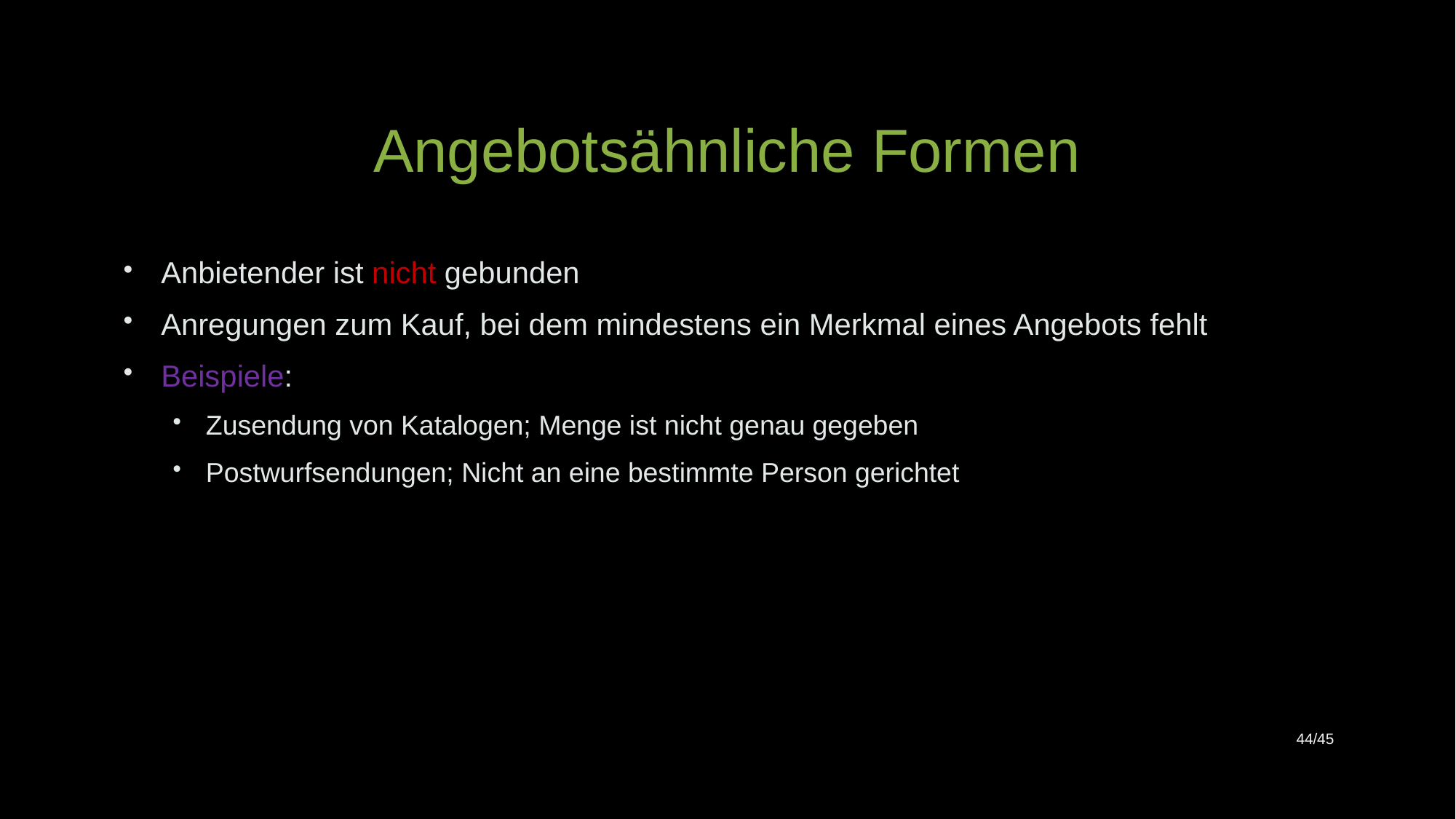

# Angebotsähnliche Formen
Anbietender ist nicht gebunden
Anregungen zum Kauf, bei dem mindestens ein Merkmal eines Angebots fehlt
Beispiele:
Zusendung von Katalogen; Menge ist nicht genau gegeben
Postwurfsendungen; Nicht an eine bestimmte Person gerichtet
44